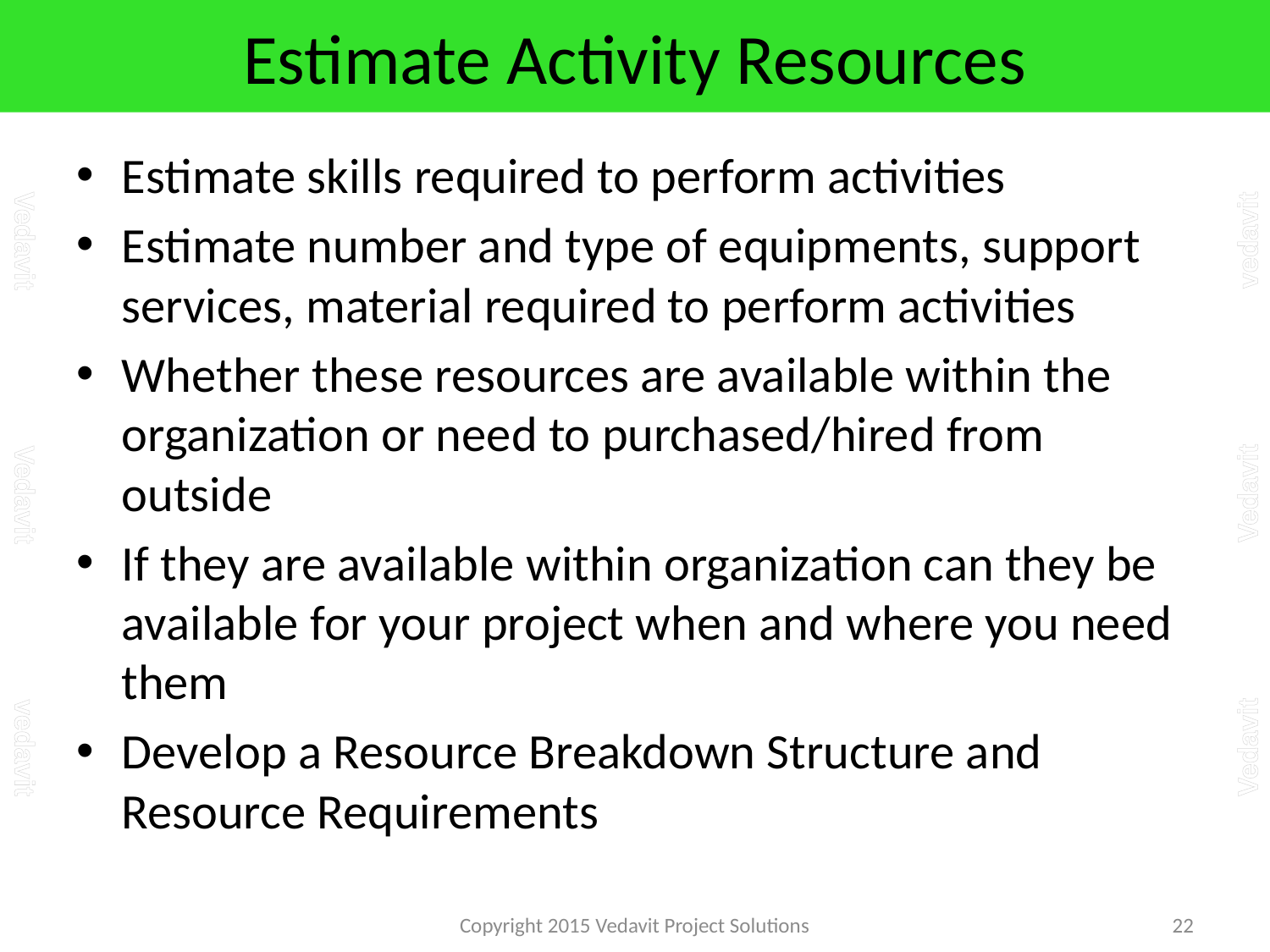

# Estimate Activity Resources
Estimate skills required to perform activities
Estimate number and type of equipments, support services, material required to perform activities
Whether these resources are available within the organization or need to purchased/hired from outside
If they are available within organization can they be available for your project when and where you need them
Develop a Resource Breakdown Structure and Resource Requirements
Copyright 2015 Vedavit Project Solutions
22